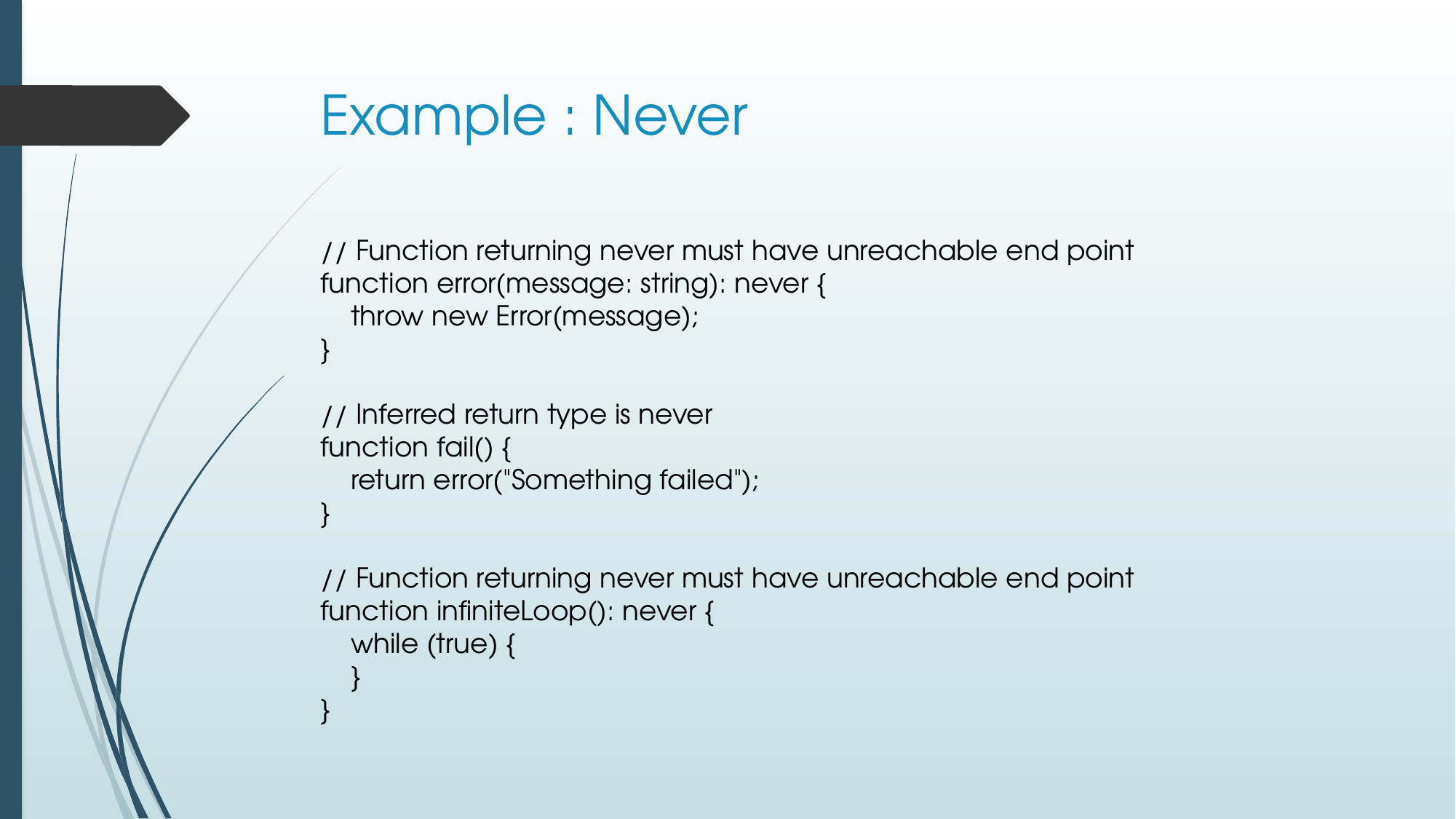

# Example : Never
// Function returning never must have unreachable end point
function error(message: string): never {
    throw new Error(message);
}

// Inferred return type is never
function fail() {
    return error("Something failed");
}

// Function returning never must have unreachable end point
function infiniteLoop(): never {
    while (true) {
    }
}